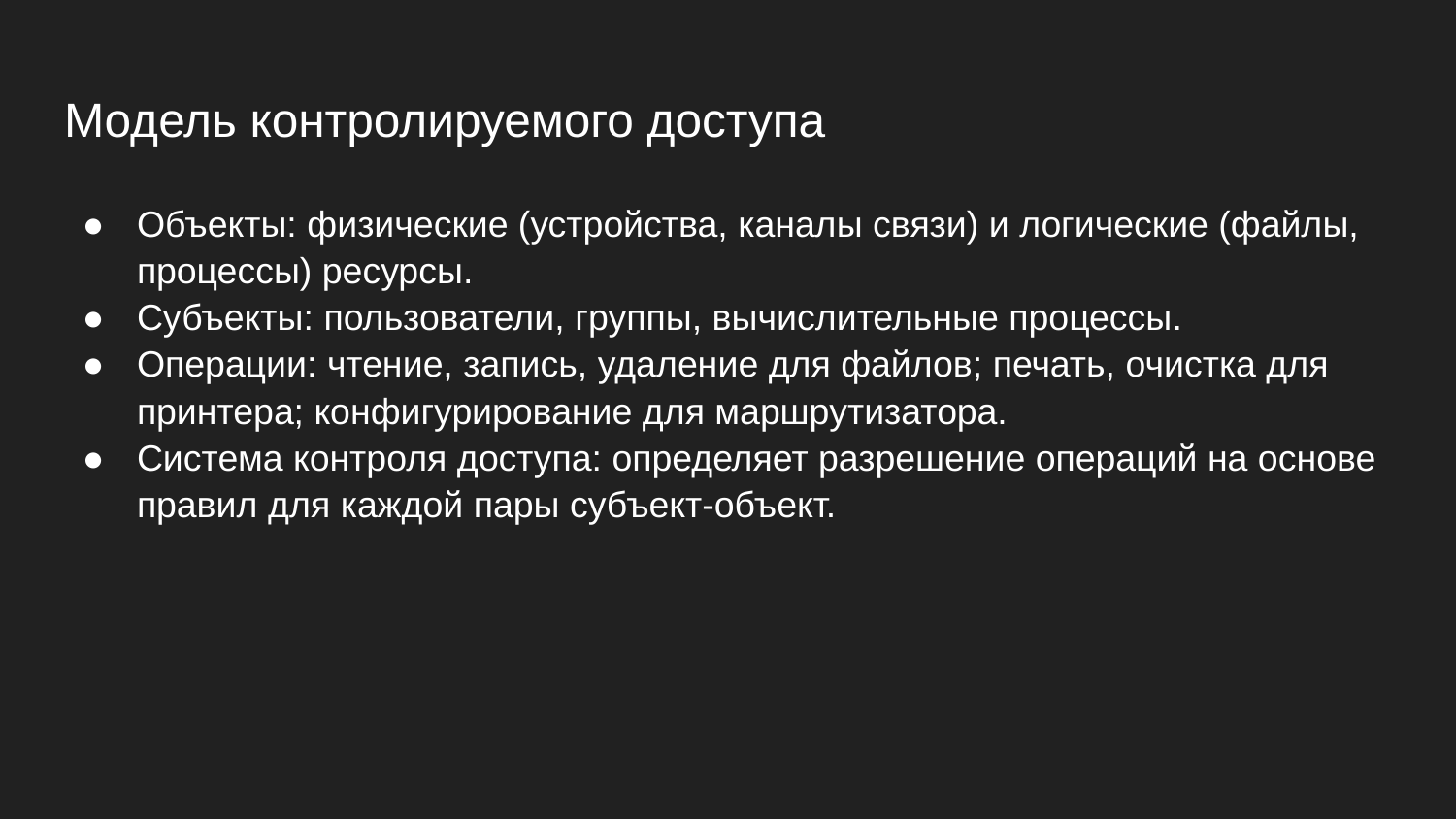

# Модель контролируемого доступа

Объекты: физические (устройства, каналы связи) и логические (файлы, процессы) ресурсы.
Субъекты: пользователи, группы, вычислительные процессы.
Операции: чтение, запись, удаление для файлов; печать, очистка для принтера; конфигурирование для маршрутизатора.
Система контроля доступа: определяет разрешение операций на основе правил для каждой пары субъект-объект.